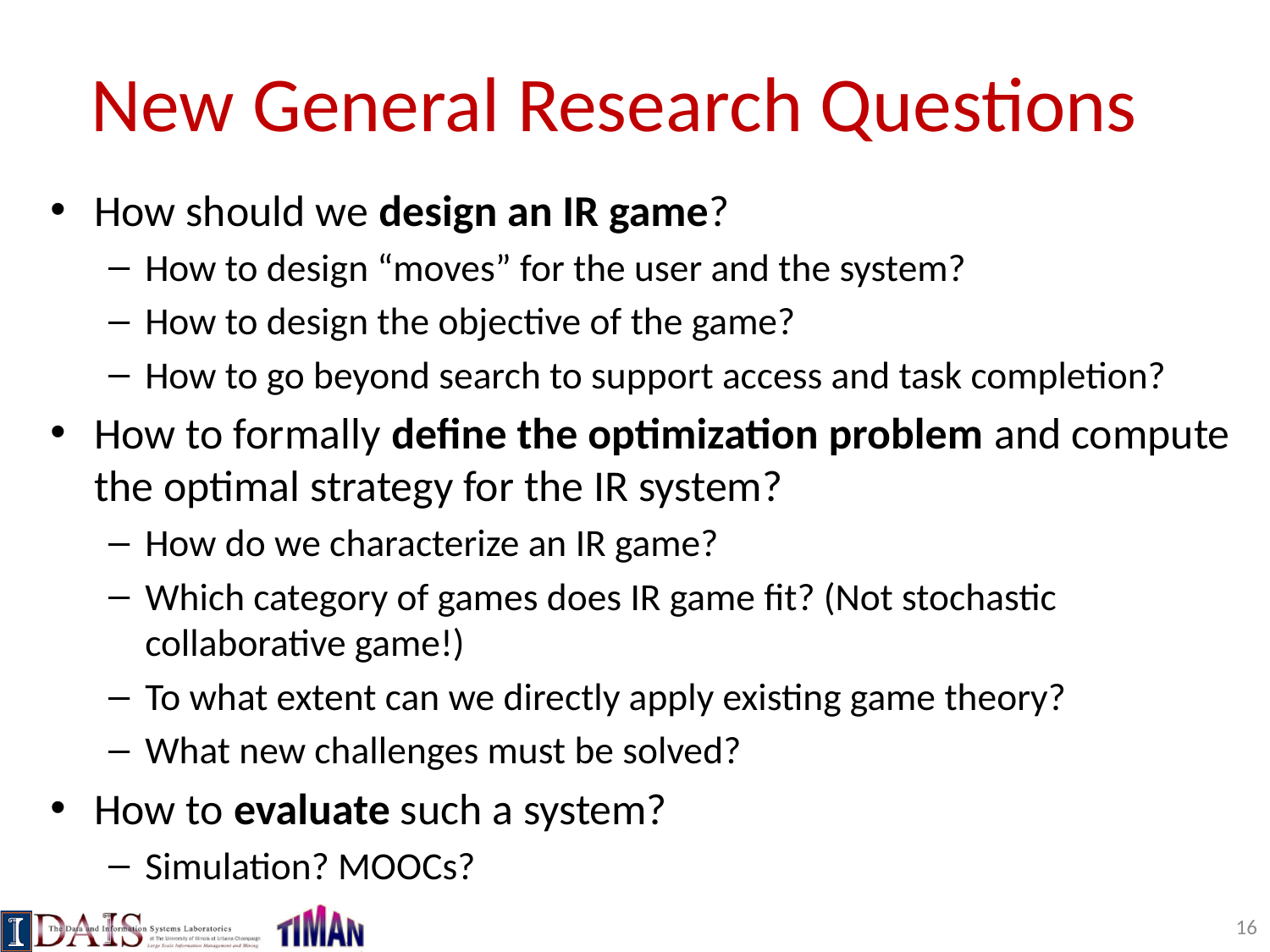

# New General Research Questions
How should we design an IR game?
How to design “moves” for the user and the system?
How to design the objective of the game?
How to go beyond search to support access and task completion?
How to formally define the optimization problem and compute the optimal strategy for the IR system?
How do we characterize an IR game?
Which category of games does IR game fit? (Not stochastic collaborative game!)
To what extent can we directly apply existing game theory?
What new challenges must be solved?
How to evaluate such a system?
Simulation? MOOCs?

16